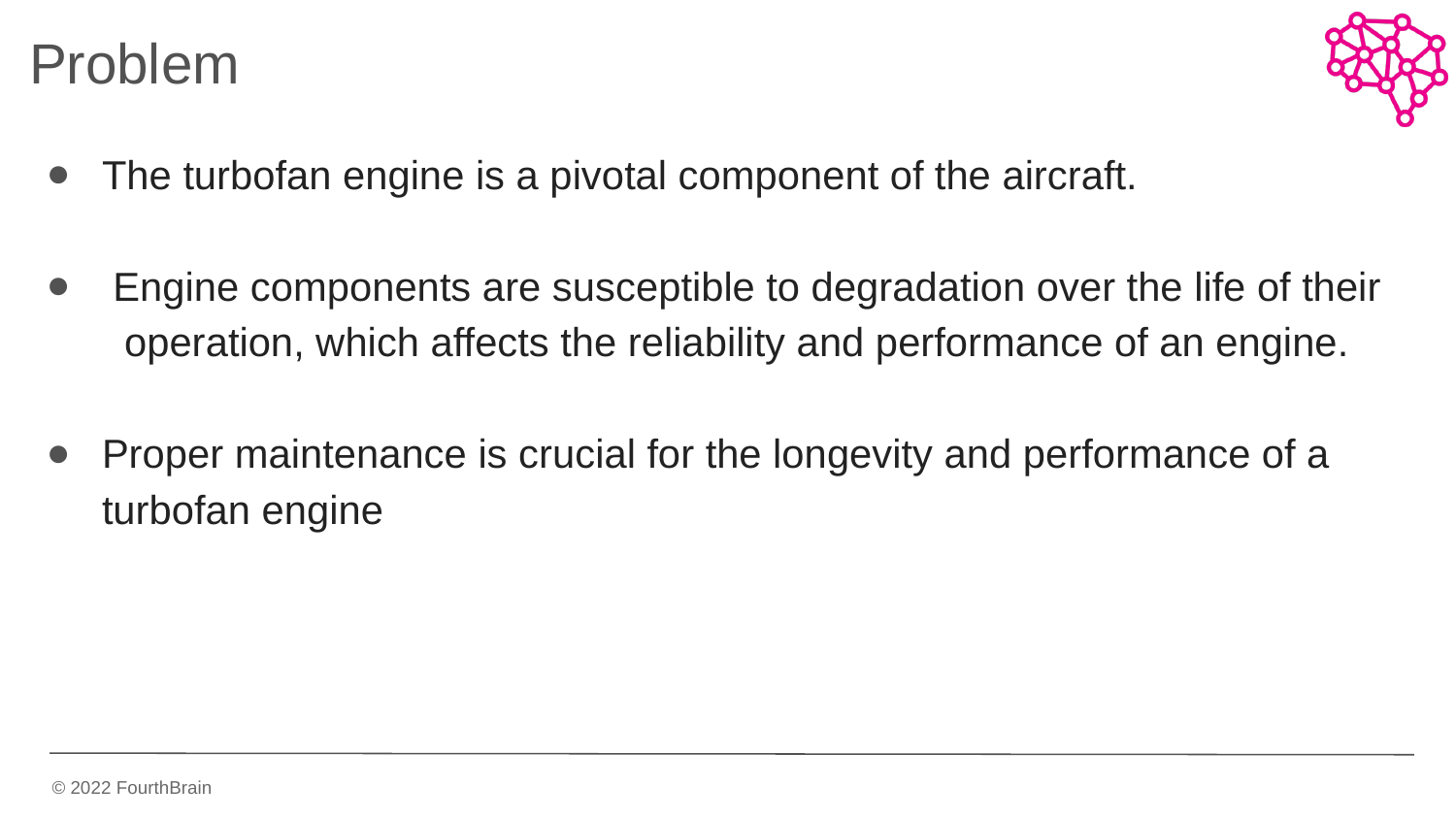

# Problem
The turbofan engine is a pivotal component of the aircraft.

 Engine components are susceptible to degradation over the life of their
       operation, which affects the reliability and performance of an engine.

Proper maintenance is crucial for the longevity and performance of a turbofan engine